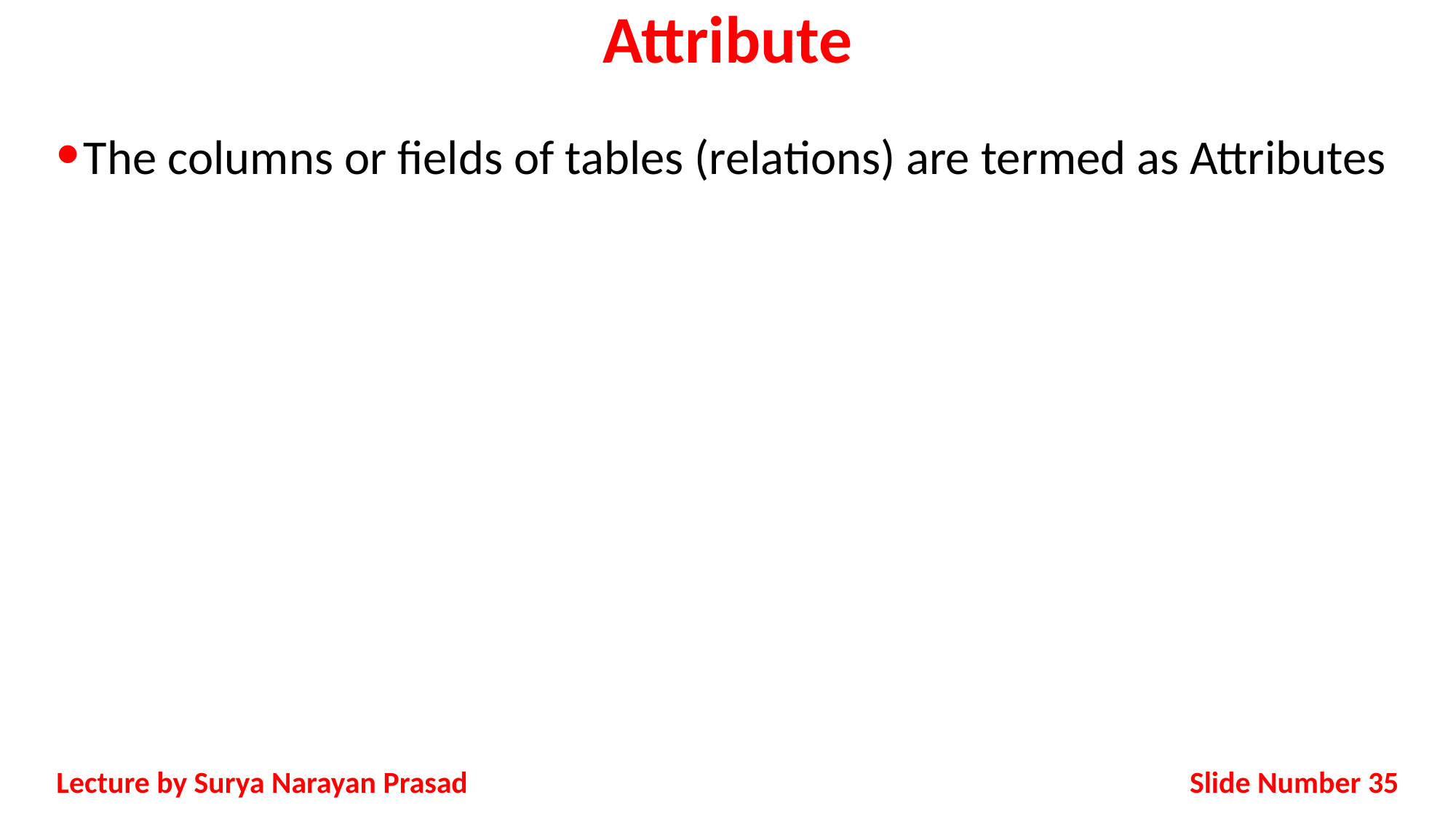

# Attribute
The columns or fields of tables (relations) are termed as Attributes

Slide Number 35
Lecture by Surya Narayan Prasad